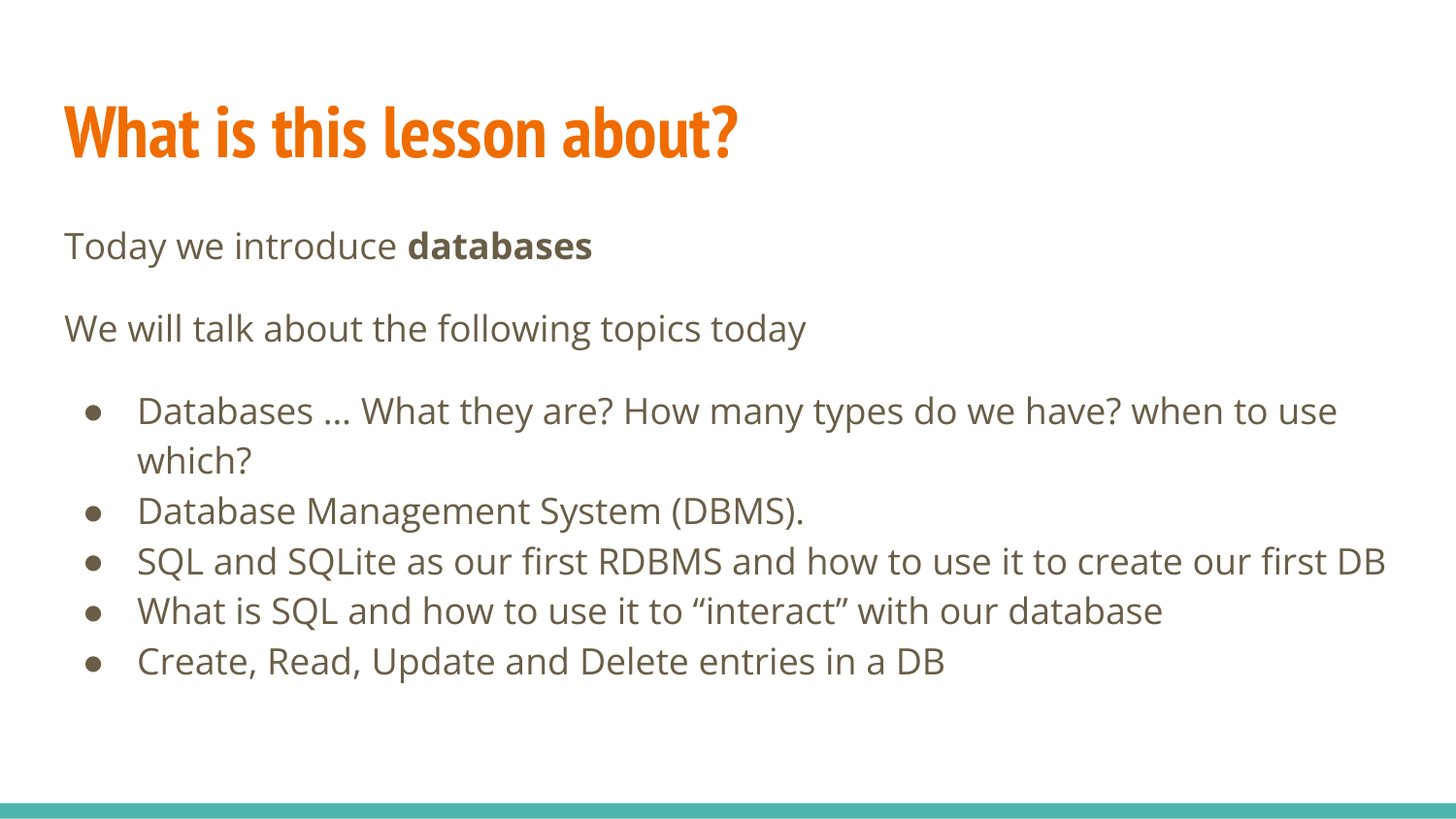

# What is this lesson about?
Today we introduce databases
We will talk about the following topics today
Databases … What they are? How many types do we have? when to use which?
Database Management System (DBMS).
SQL and SQLite as our first RDBMS and how to use it to create our first DB
What is SQL and how to use it to “interact” with our database
Create, Read, Update and Delete entries in a DB